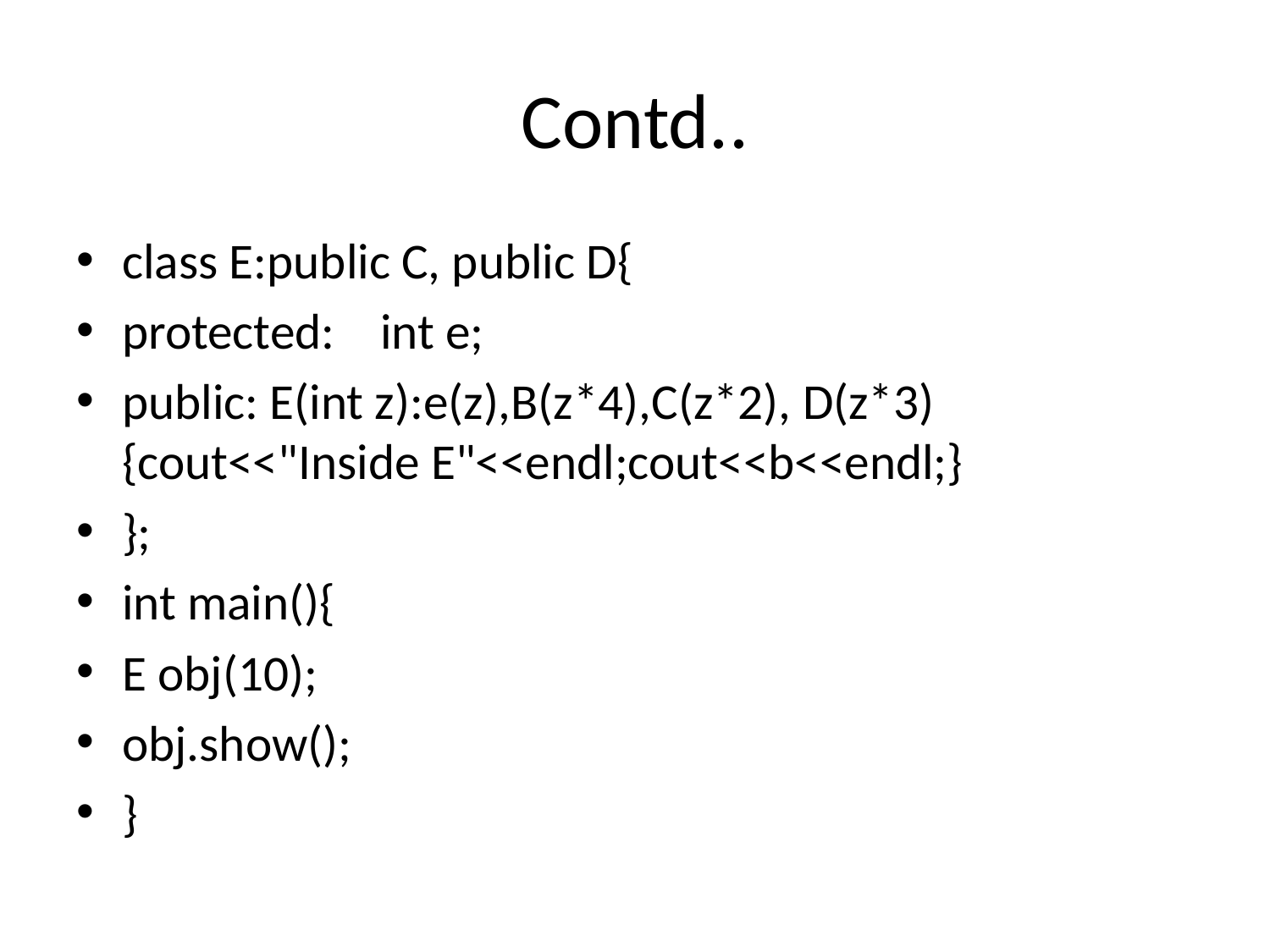

# Contd..
class E:public C, public D{
protected:    int e;
public: E(int z):e(z),B(z*4),C(z*2), D(z*3){cout<<"Inside E"<<endl;cout<<b<<endl;}
};
int main(){
E obj(10);
obj.show();
}